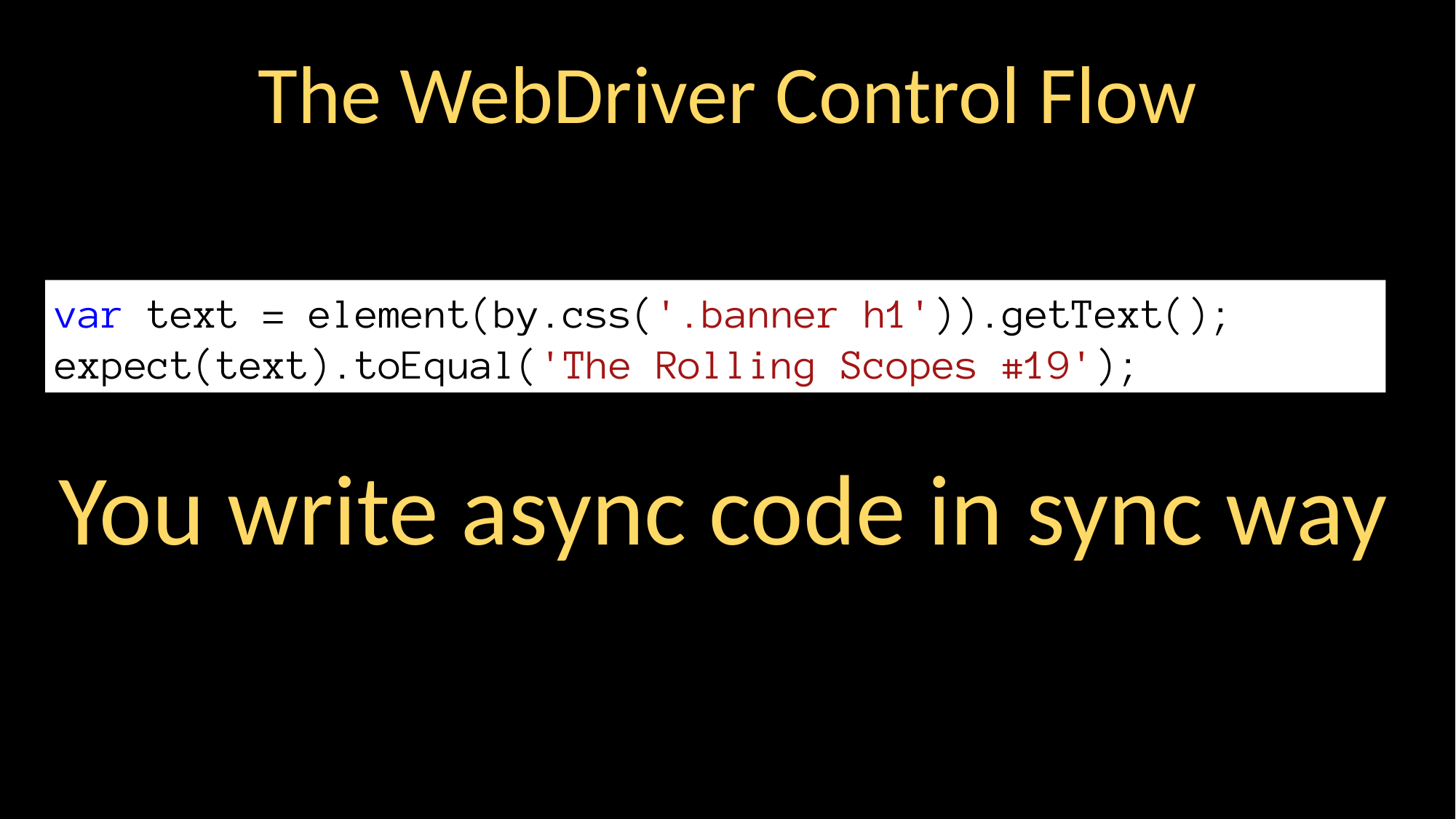

The WebDriver Control Flow
var text = element(by.css('.banner h1')).getText();
expect(text).toEqual('The Rolling Scopes #19');
You write async code in sync way